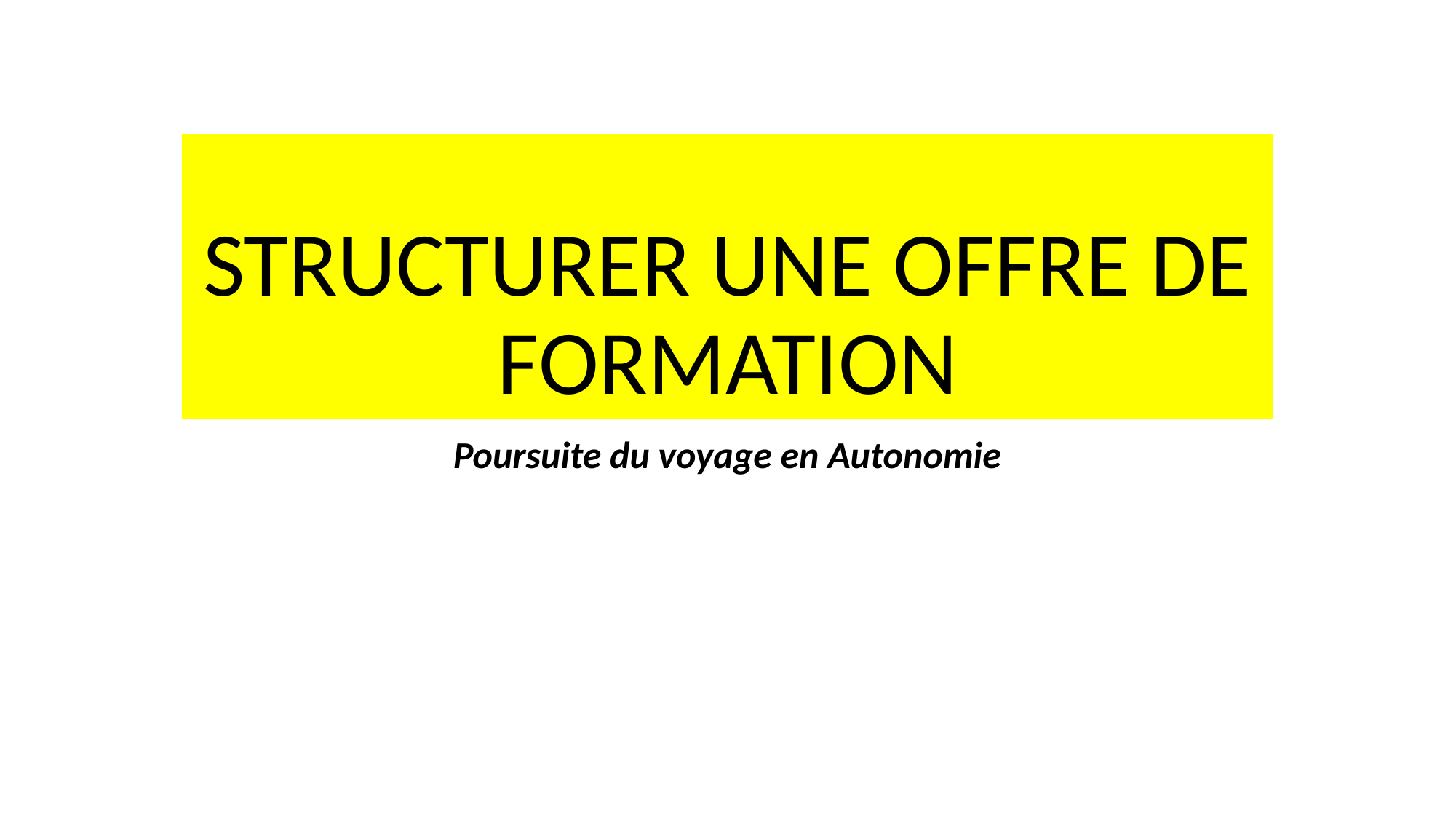

# STRUCTURER UNE OFFRE DE FORMATION
Poursuite du voyage en Autonomie